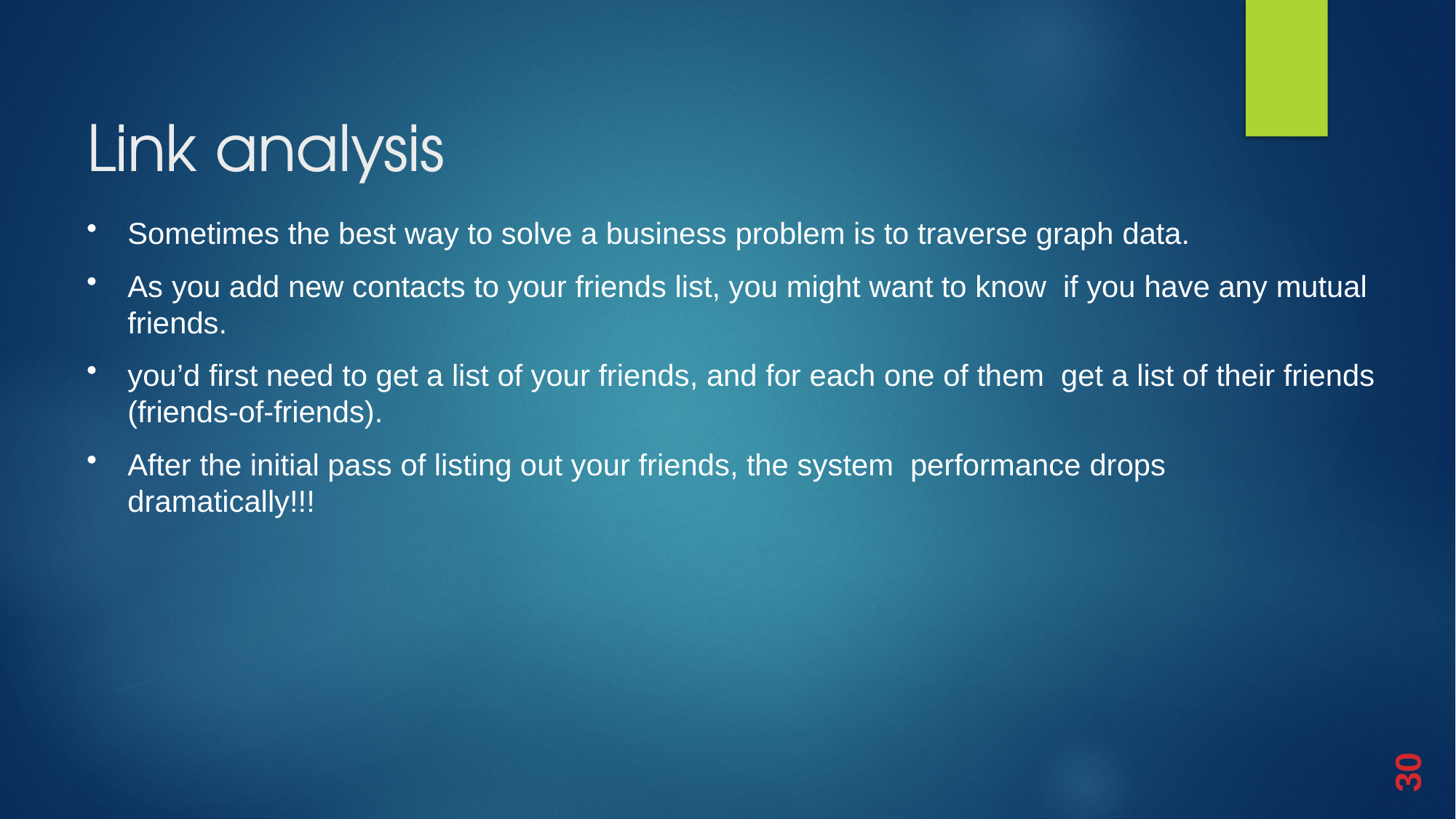

# Link analysis
Sometimes the best way to solve a business problem is to traverse graph data.
As you add new contacts to your friends list, you might want to know  if you have any mutual friends.
you’d first need to get a list of your friends, and for each one of them  get a list of their friends (friends-of-friends).
After the initial pass of listing out your friends, the system  performance drops dramatically!!!
30